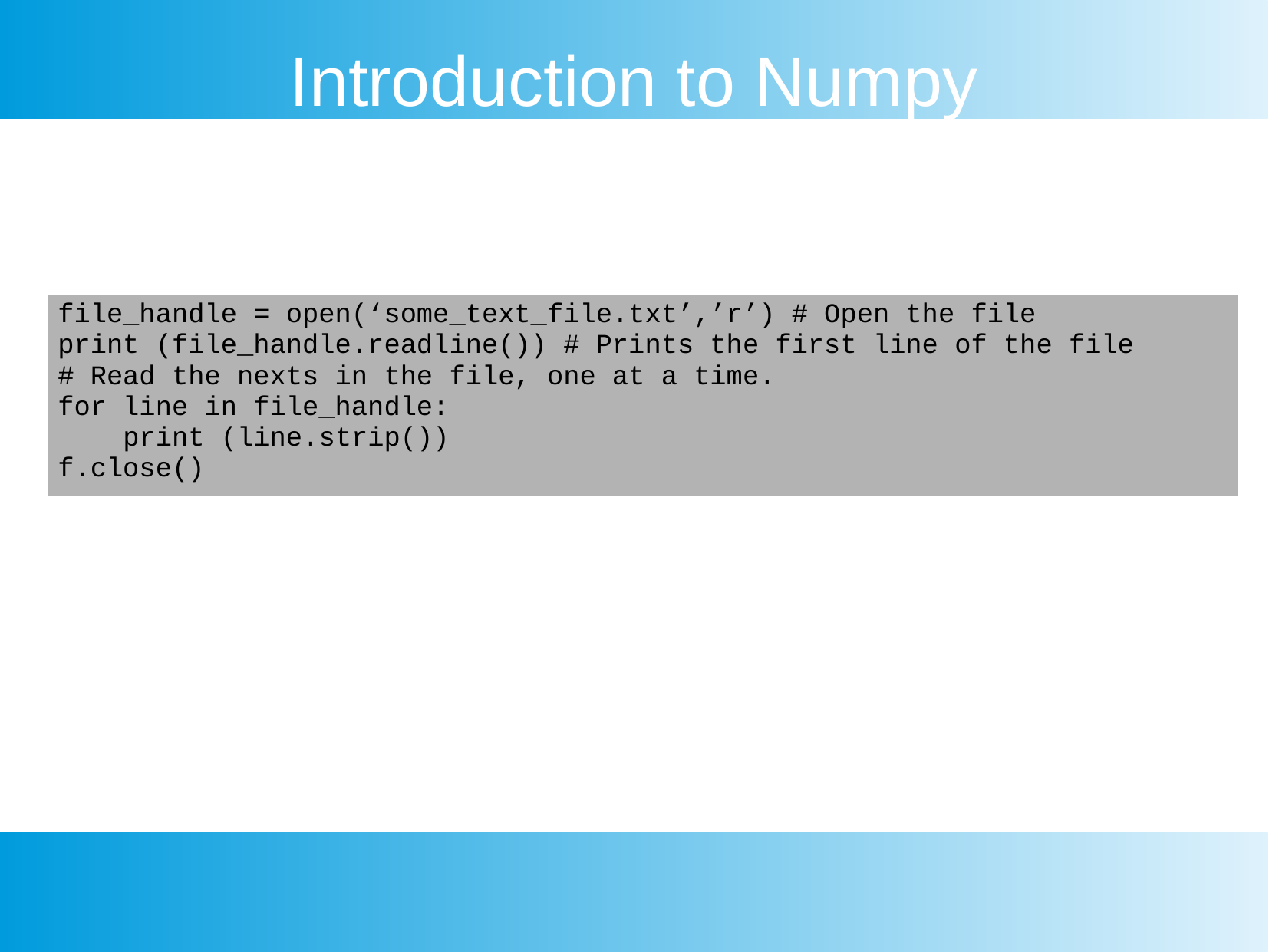

Introduction to Numpy

| file\_handle = open(‘some\_text\_file.txt’,’r’) # Open the file print (file\_handle.readline()) # Prints the first line of the file # Read the nexts in the file, one at a time. for line in file\_handle: print (line.strip()) f.close() |
| --- |